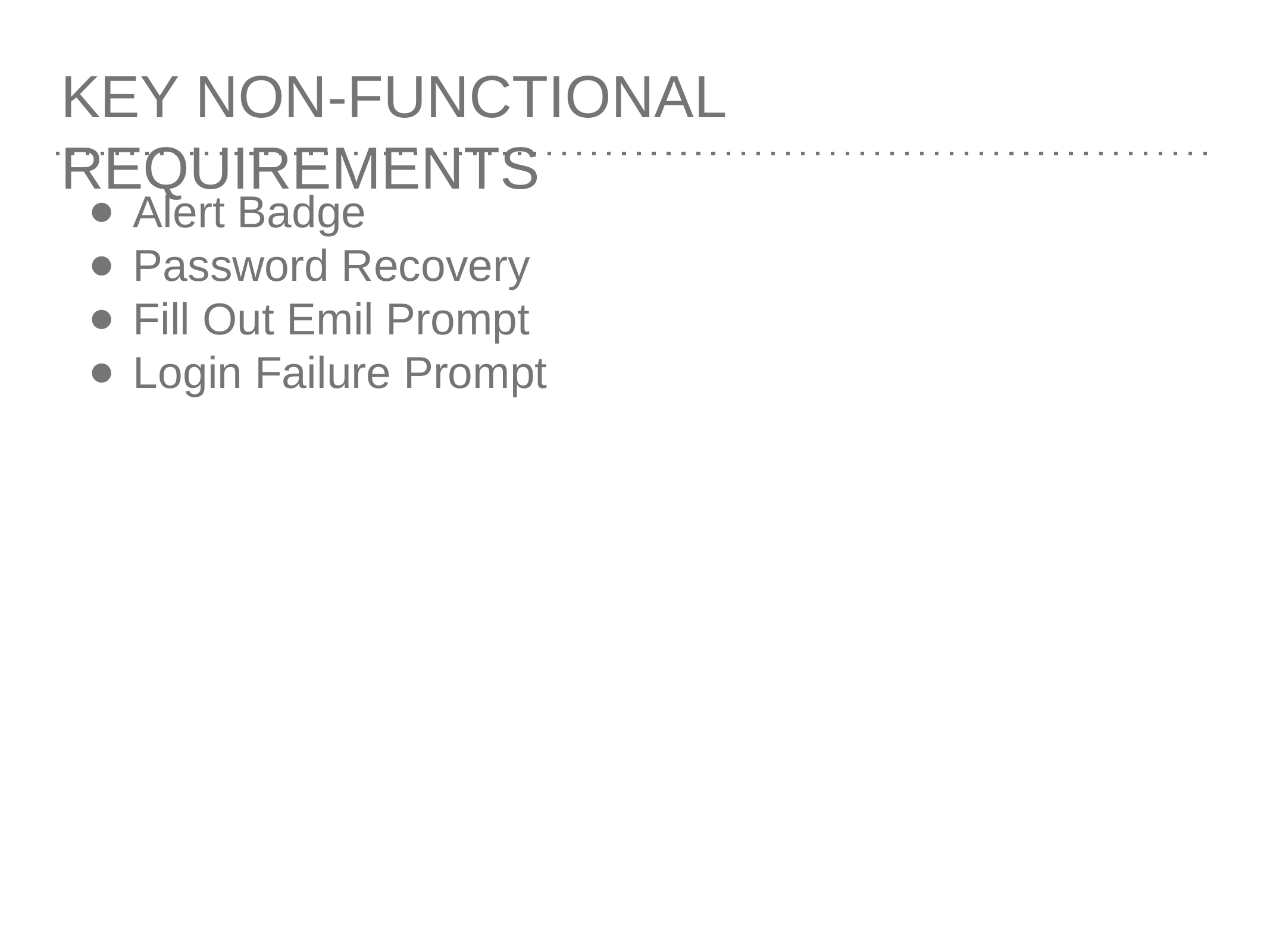

# KEY NON-FUNCTIONAL REQUIREMENTS
Alert Badge
Password Recovery
Fill Out Emil Prompt
Login Failure Prompt